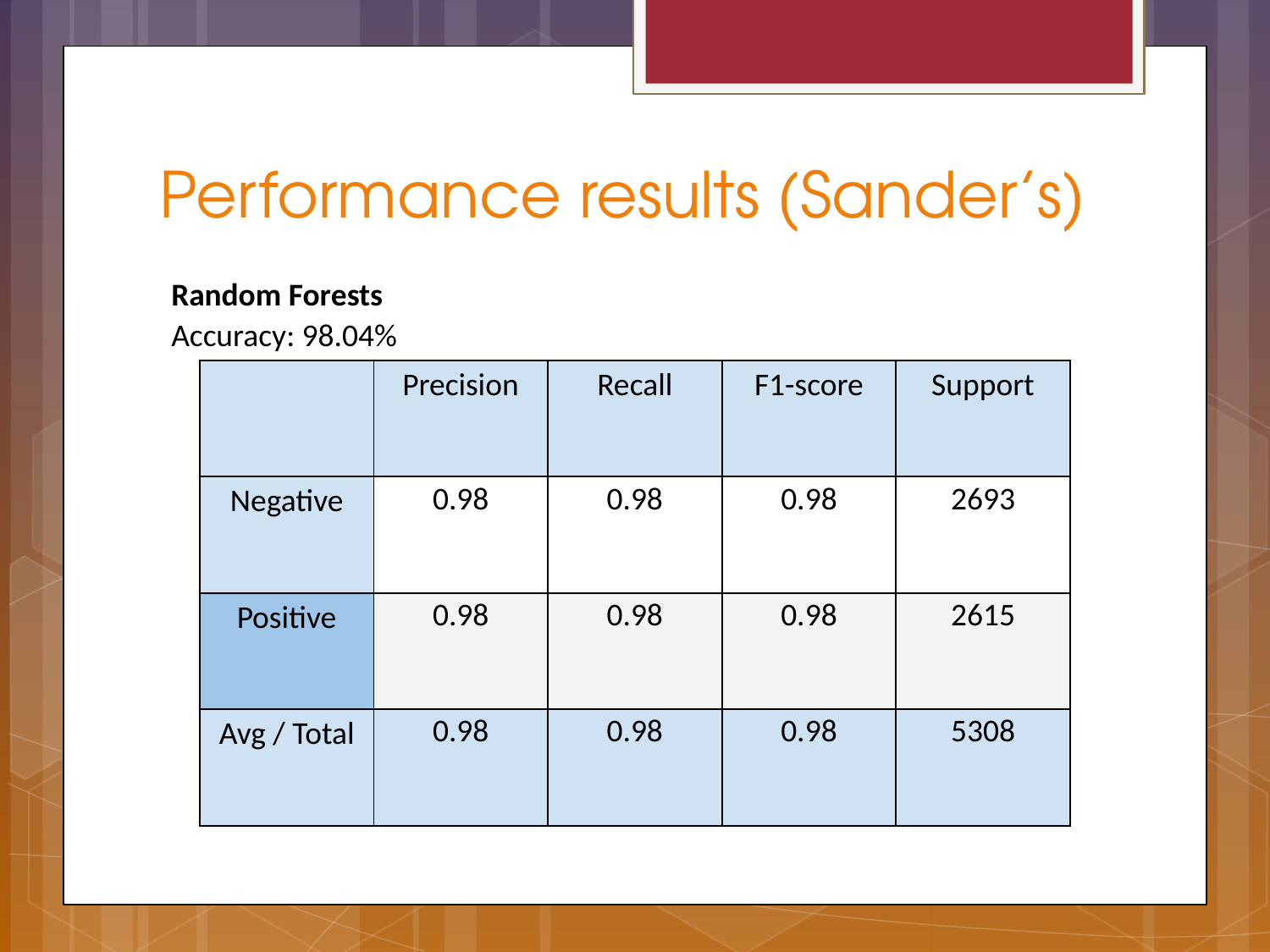

# Performance results (Sander’s)
Random Forests
Accuracy: 98.04%
|  | Precision | Recall | F1-score | Support |
| --- | --- | --- | --- | --- |
| Negative | 0.98 | 0.98 | 0.98 | 2693 |
| Positive | 0.98 | 0.98 | 0.98 | 2615 |
| Avg / Total | 0.98 | 0.98 | 0.98 | 5308 |